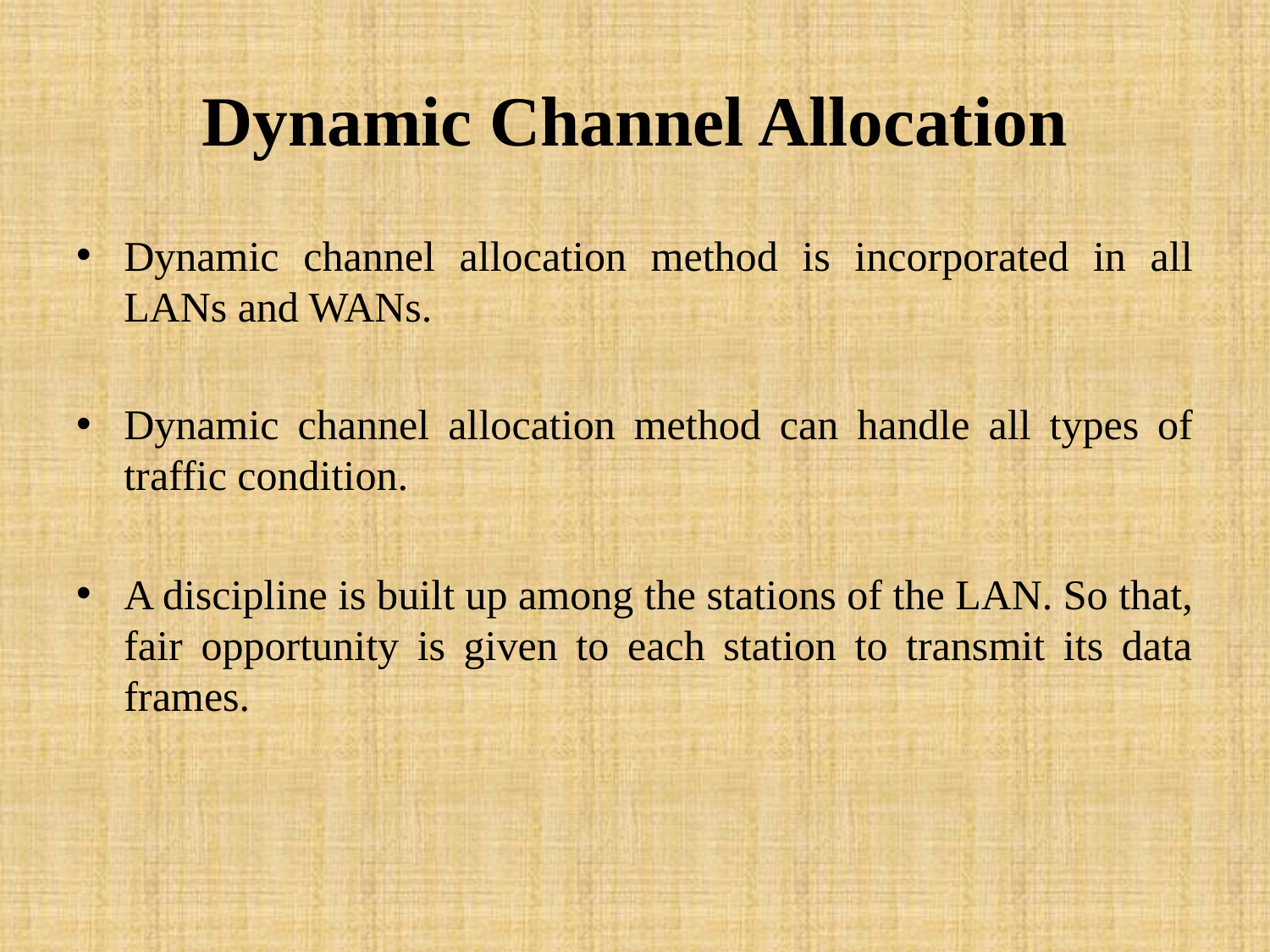

# Dynamic Channel Allocation
Dynamic channel allocation method is incorporated in all LANs and WANs.

Dynamic channel allocation method can handle all types of traffic condition.

A discipline is built up among the stations of the LAN. So that, fair opportunity is given to each station to transmit its data frames.